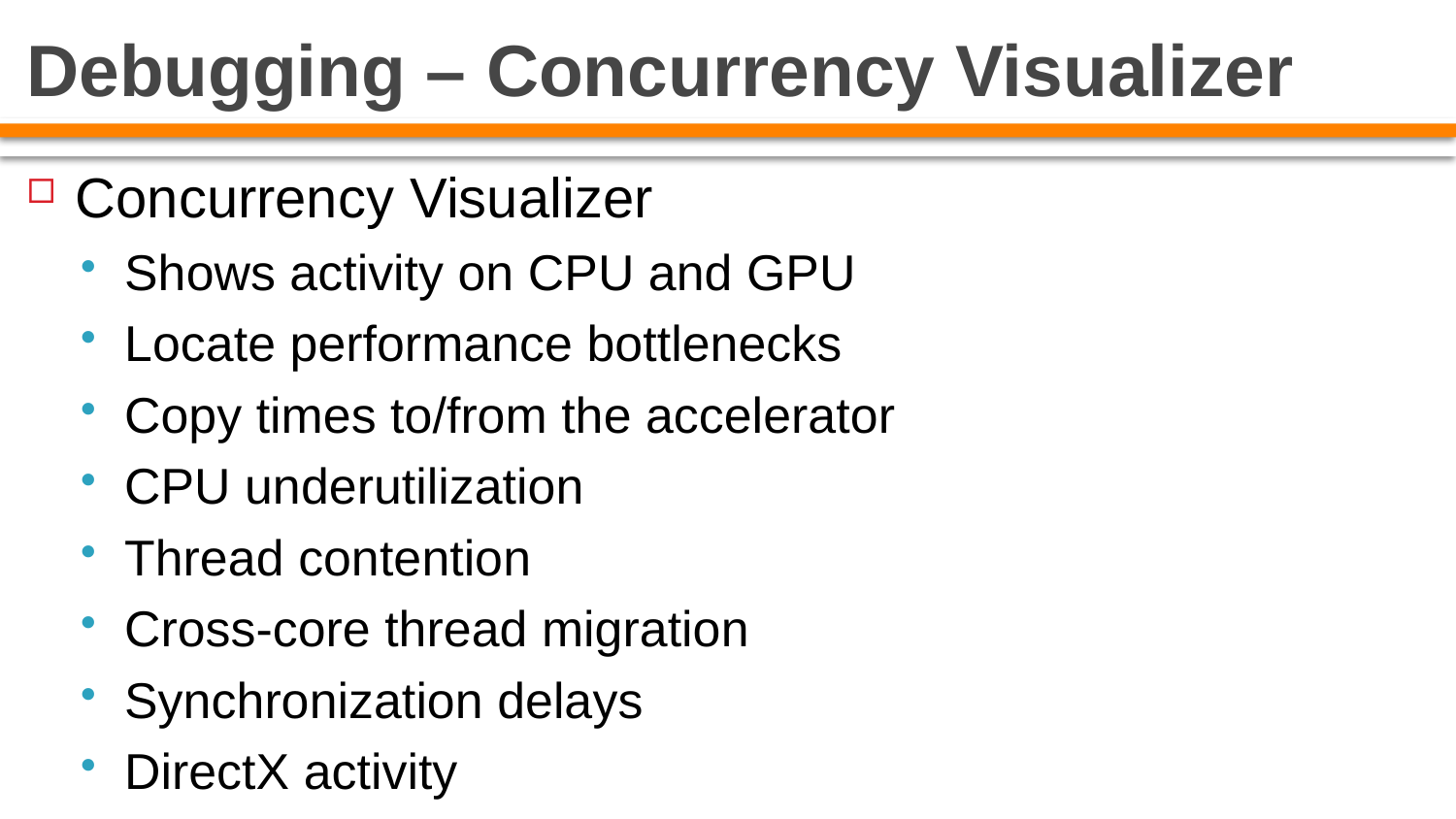

# Debugging – Concurrency Visualizer
Concurrency Visualizer
Shows activity on CPU and GPU
Locate performance bottlenecks
Copy times to/from the accelerator
CPU underutilization
Thread contention
Cross-core thread migration
Synchronization delays
DirectX activity